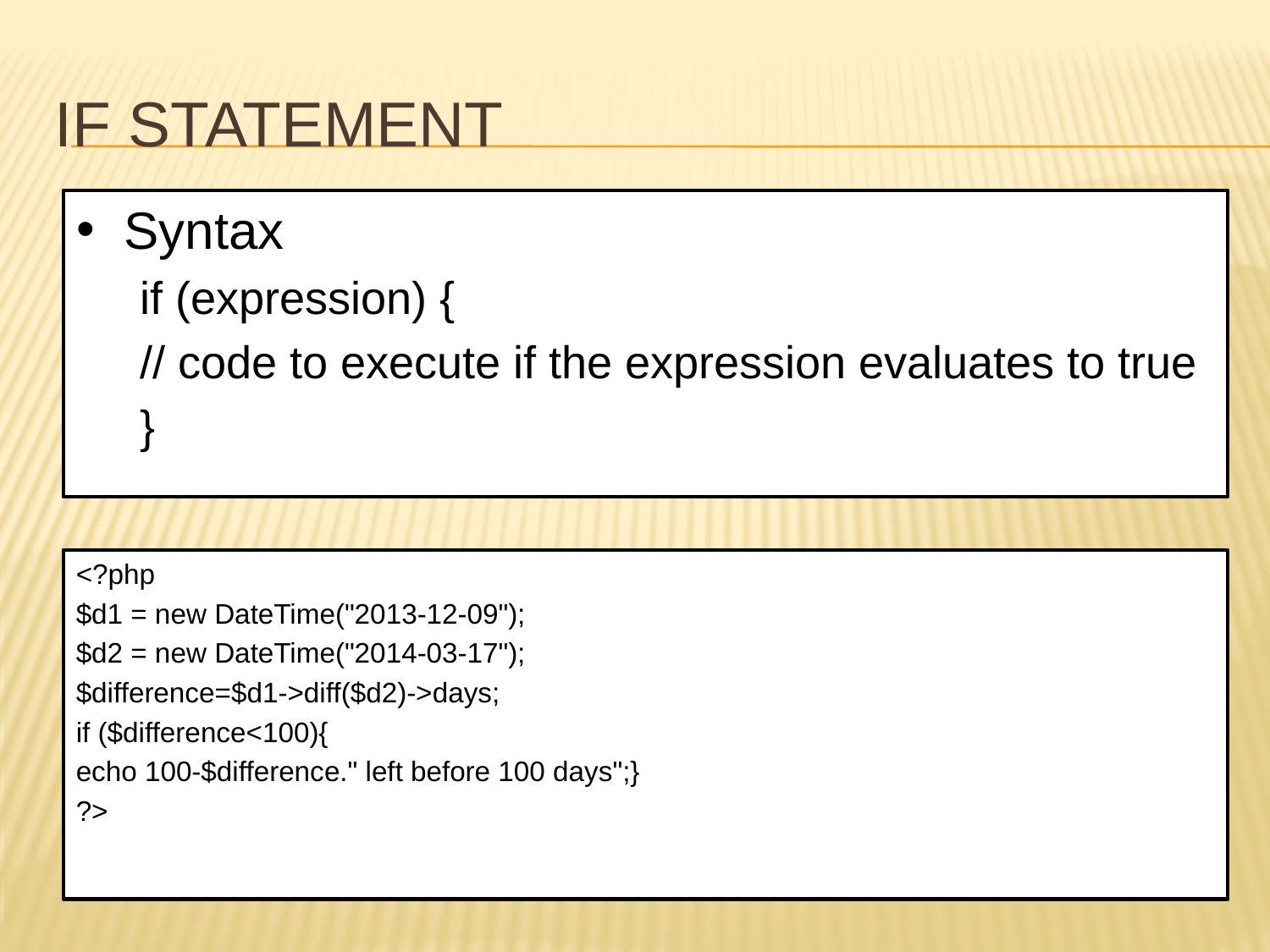

# if statement
Syntax
if (expression) {
// code to execute if the expression evaluates to true
}

<?php
$d1 = new DateTime("2013-12-09");
$d2 = new DateTime("2014-03-17");
$difference=$d1->diff($d2)->days;
if ($difference<100){
echo 100-$difference." left before 100 days";}
?>